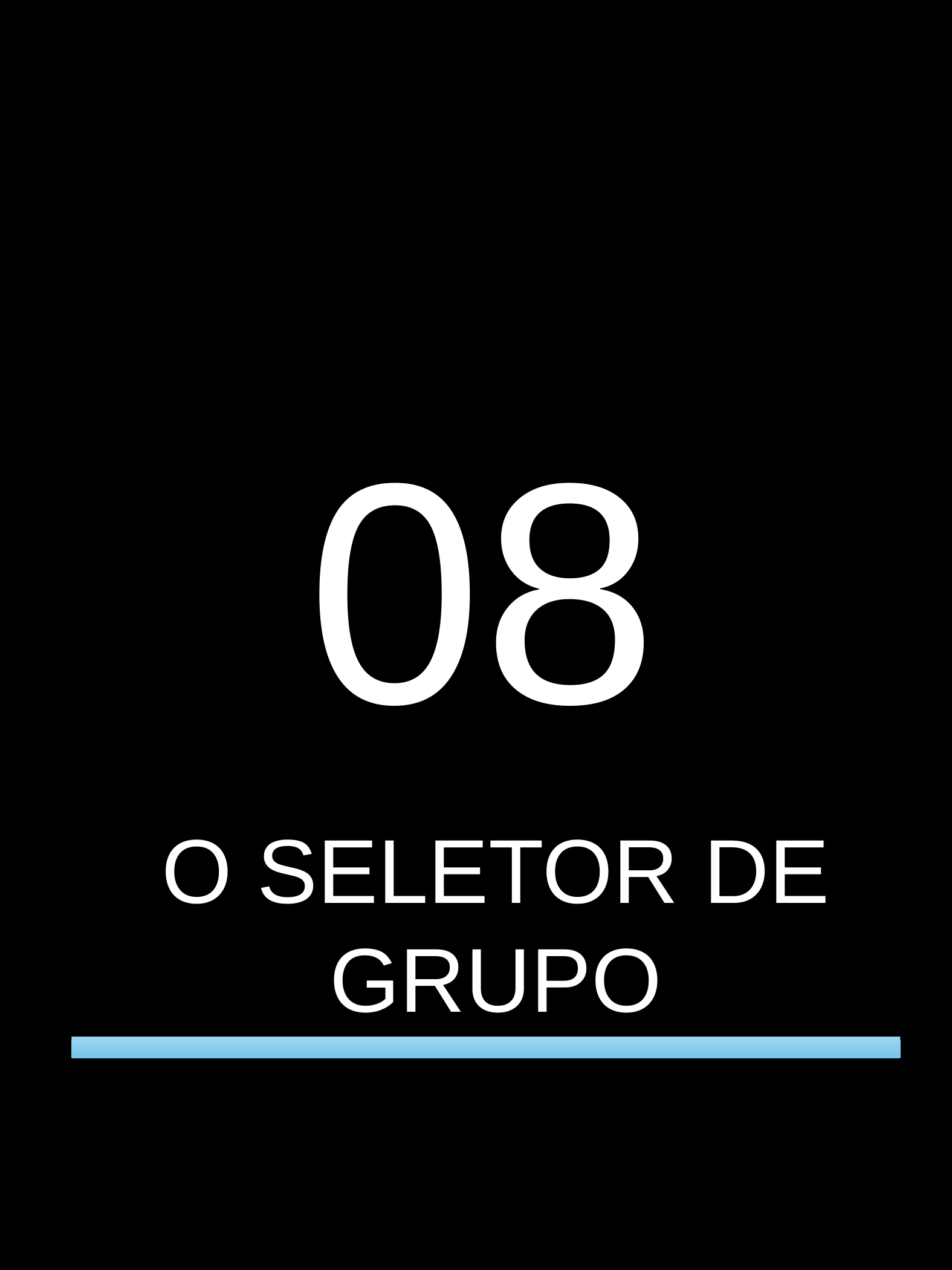

titulo
subitulo
08
Texto
O SELETOR DE GRUPO

SELETORES CSS PARA JEDIS
17